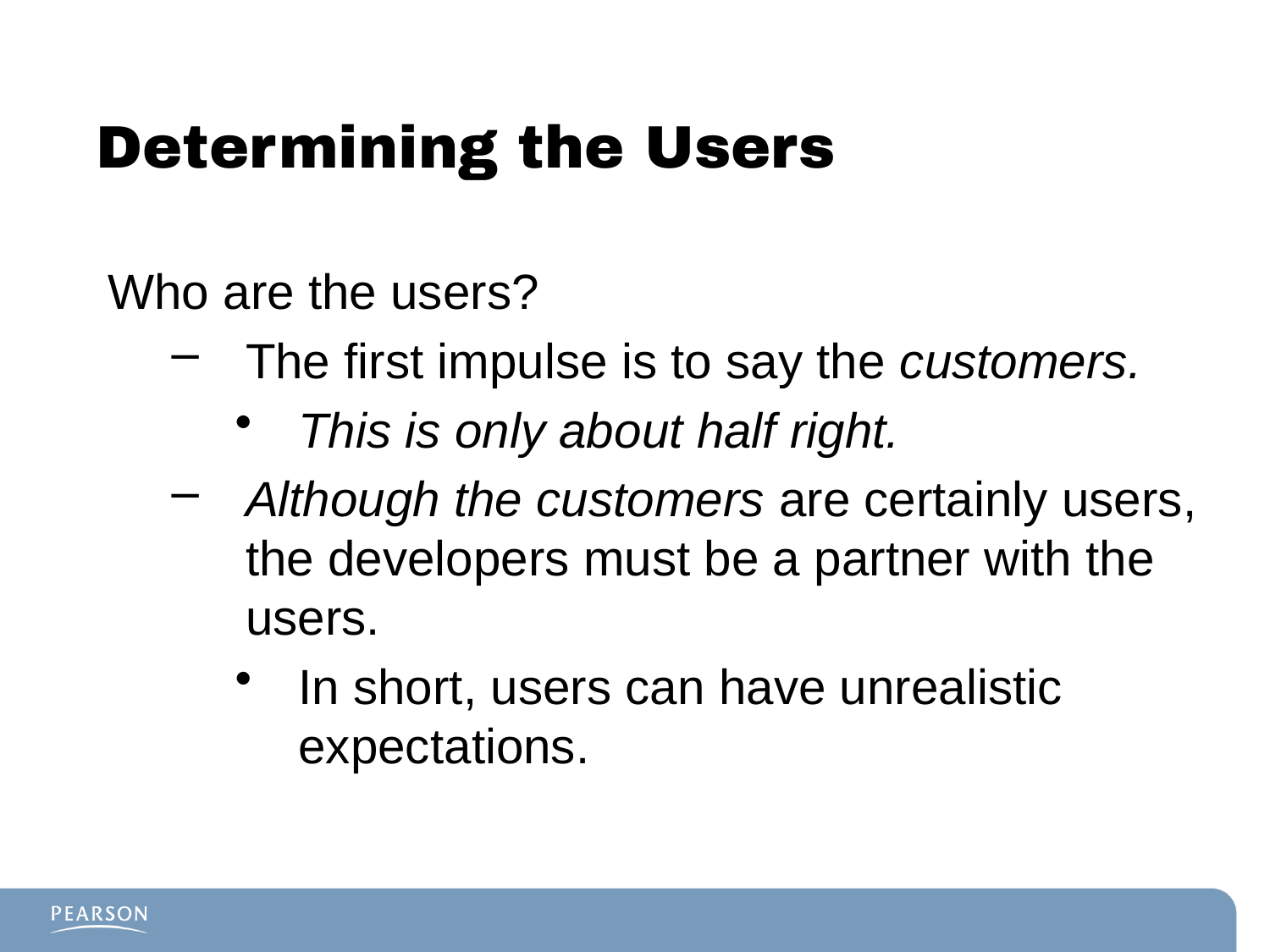

# Determining the Users
Who are the users?
The first impulse is to say the customers.
This is only about half right.
Although the customers are certainly users, the developers must be a partner with the users.
In short, users can have unrealistic expectations.